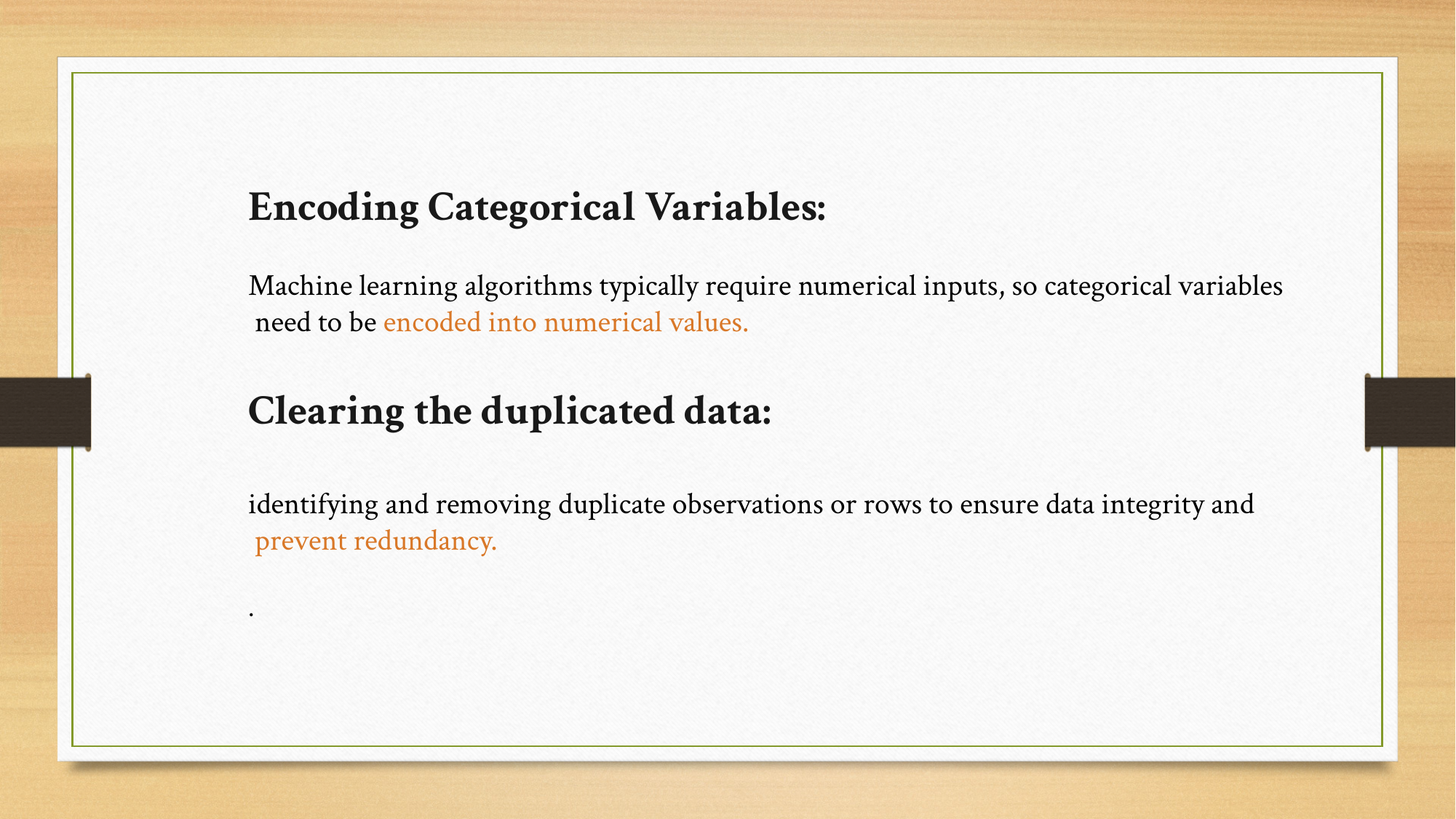

Encoding Categorical Variables:

Machine learning algorithms typically require numerical inputs, so categorical variables
 need to be encoded into numerical values.

Clearing the duplicated data:

identifying and removing duplicate observations or rows to ensure data integrity and
 prevent redundancy.

.